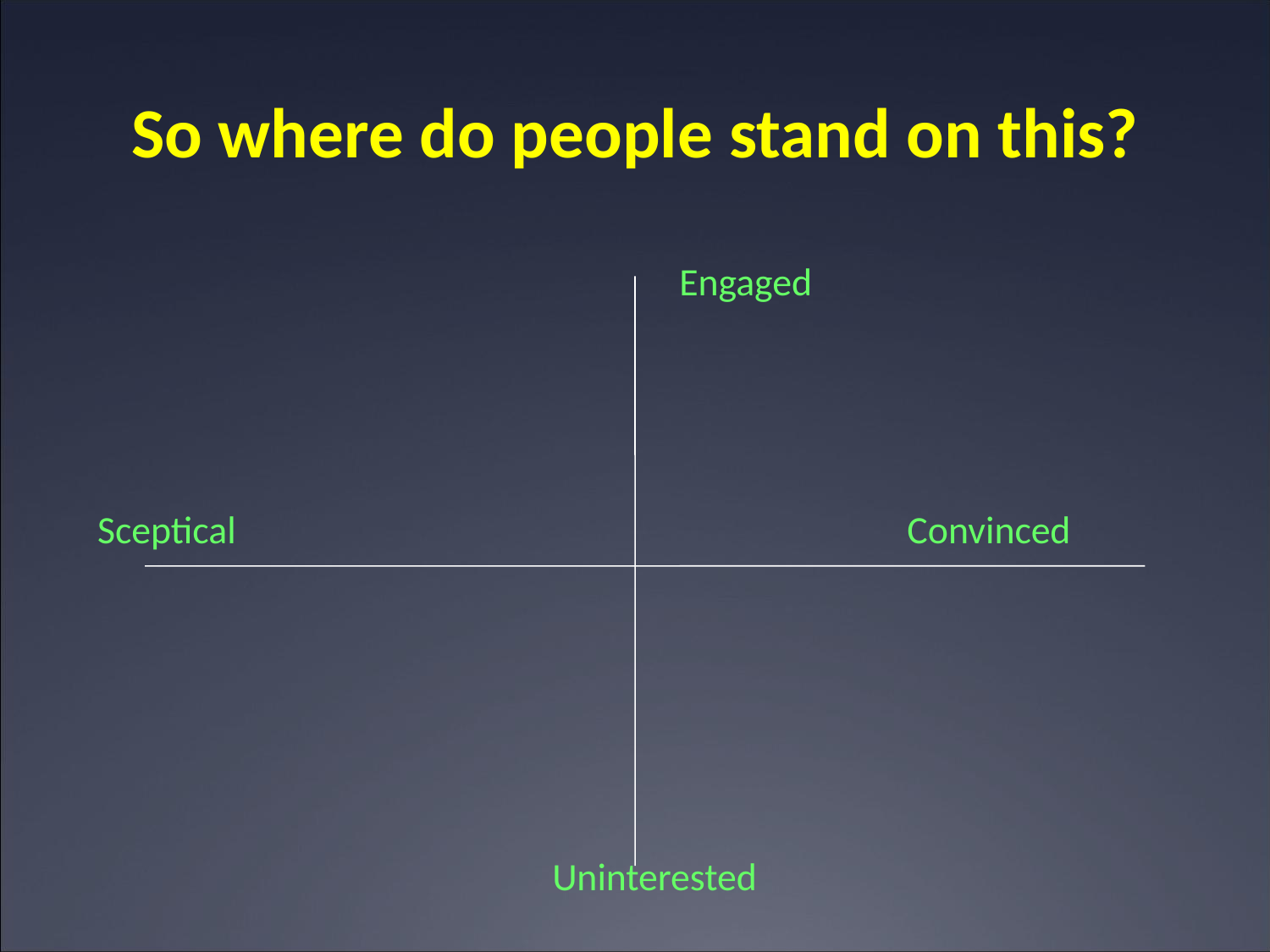

# So where do people stand on this?
					   Engaged

Sceptical						Convinced

				   Uninterested